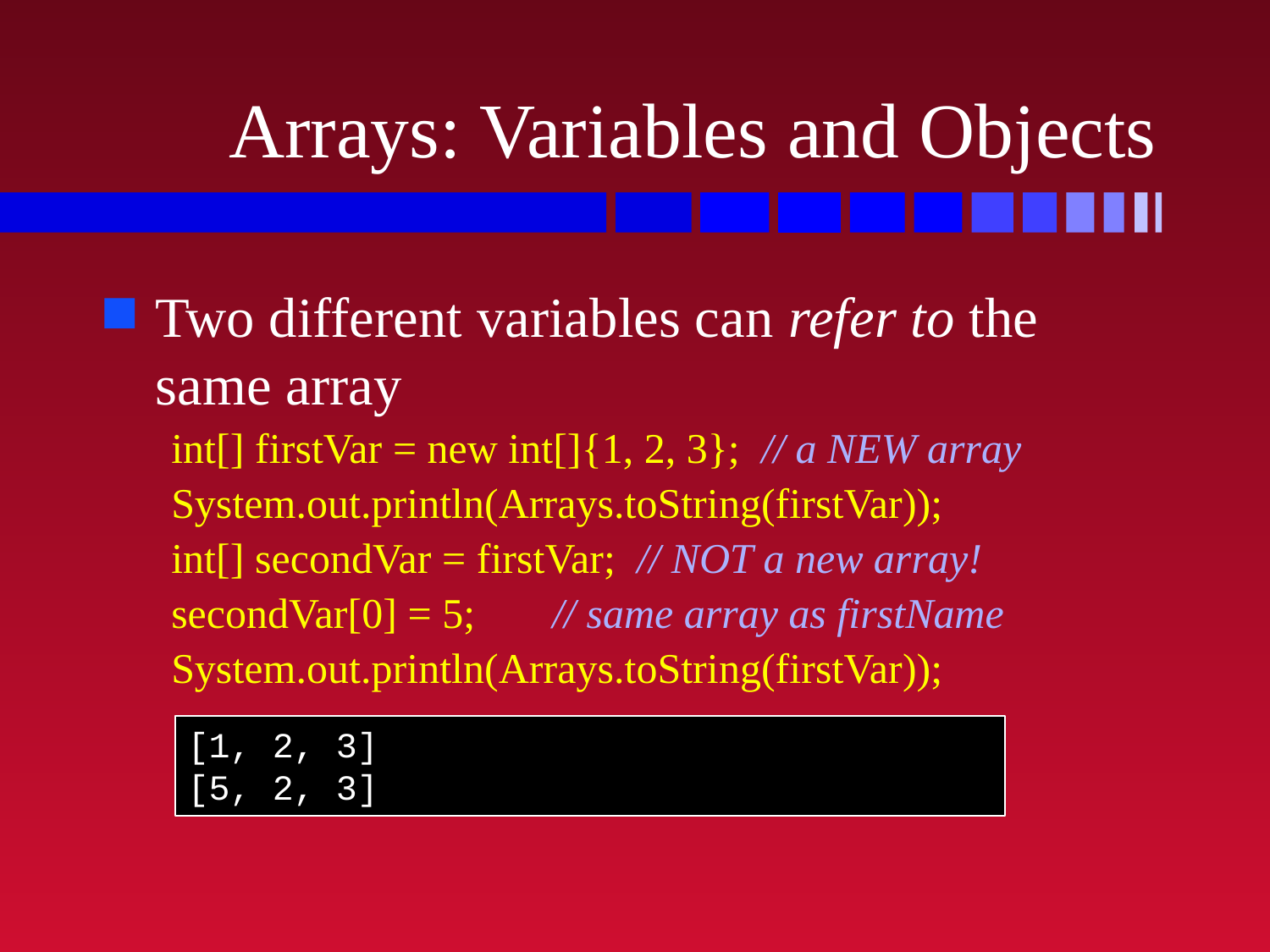

# Arrays: Variables and Objects
Two different variables can refer to the same array
int[] firstVar = new int[]{1, 2, 3};  // a NEW array
System.out.println(Arrays.toString(firstVar));
int[] secondVar = firstVar;  // NOT a new array!
secondVar[0] = 5;	// same array as firstName
System.out.println(Arrays.toString(firstVar));
[1, 2, 3]
[5, 2, 3]